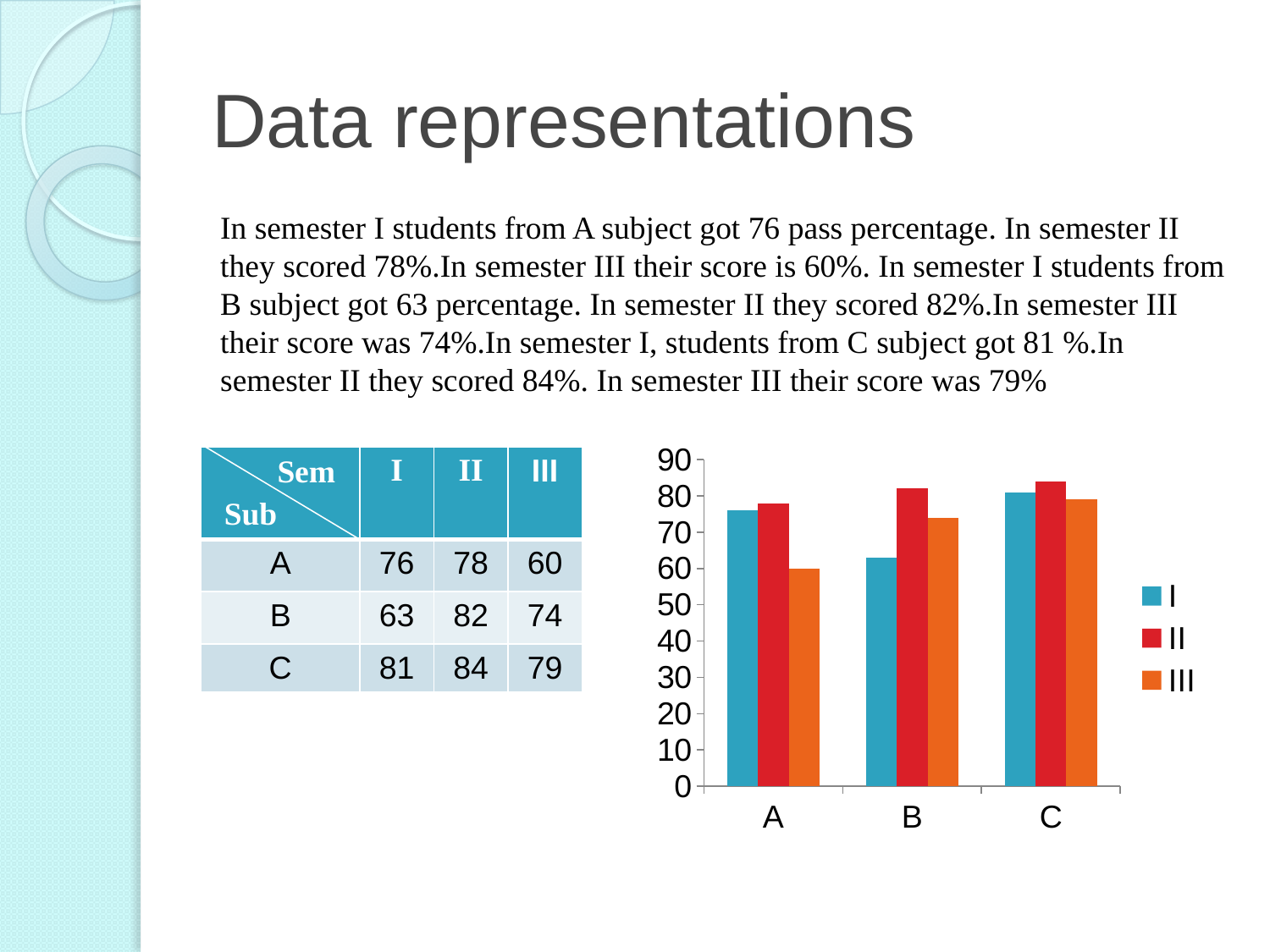

# Data representations
In semester I students from A subject got 76 pass percentage. In semester II they scored 78%.In semester III their score is 60%. In semester I students from B subject got 63 percentage. In semester II they scored 82%.In semester III their score was 74%.In semester I, students from C subject got 81 %.In semester II they scored 84%. In semester III their score was 79%

### Chart

| Category | I | II | III |
|---|---|---|---|
| A | 76.0 | 78.0 | 60.0 |
| B | 63.0 | 82.0 | 74.0 |
| C | 81.0 | 84.0 | 79.0 |
Sem
|  | I | II | III |
| --- | --- | --- | --- |
| A | 76 | 78 | 60 |
| B | 63 | 82 | 74 |
| C | 81 | 84 | 79 |
Sub